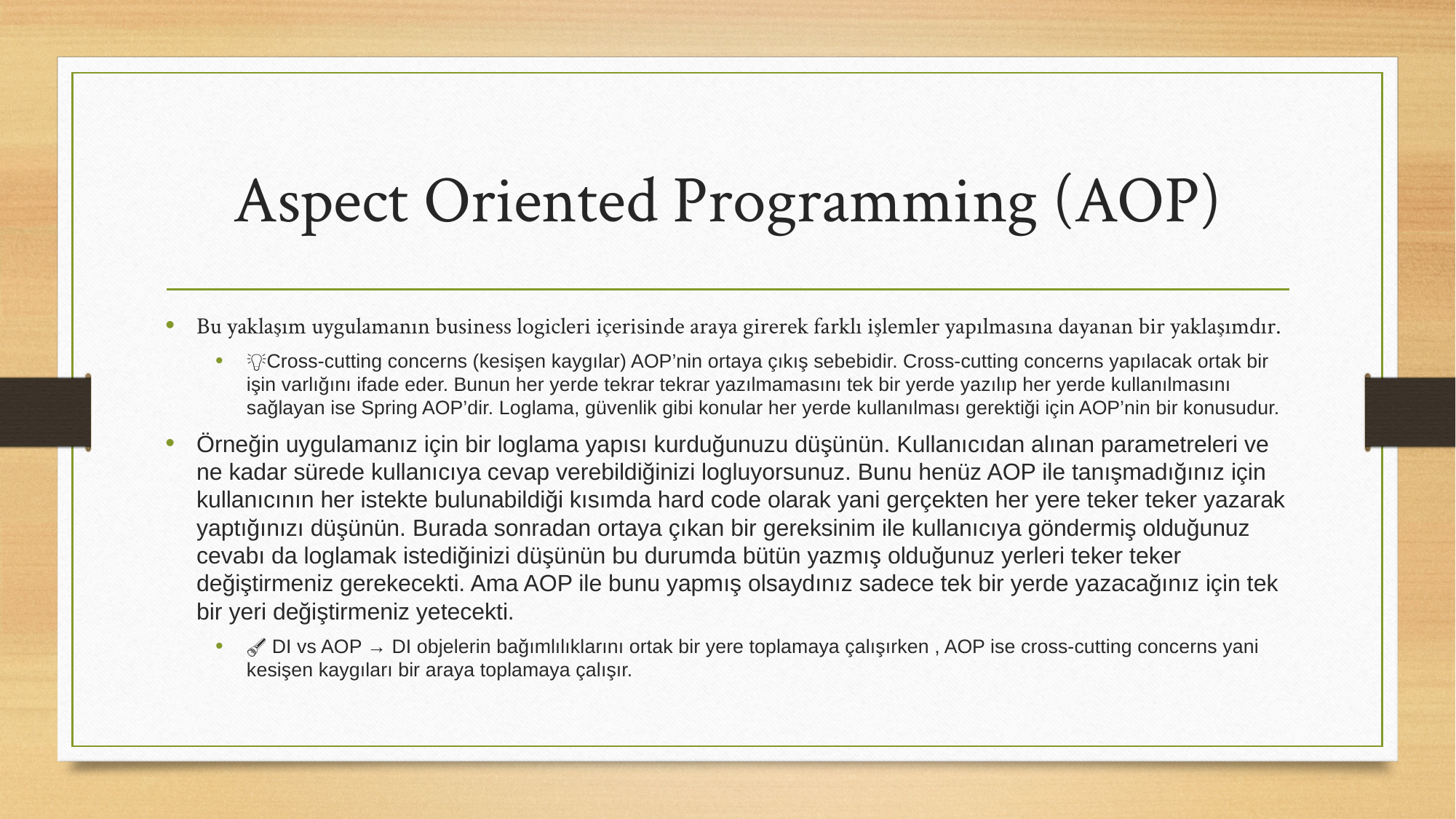

# Aspect Oriented Programming (AOP)
Bu yaklaşım uygulamanın business logicleri içerisinde araya girerek farklı işlemler yapılmasına dayanan bir yaklaşımdır.
💡Cross-cutting concerns (kesişen kaygılar) AOP’nin ortaya çıkış sebebidir. Cross-cutting concerns yapılacak ortak bir işin varlığını ifade eder. Bunun her yerde tekrar tekrar yazılmamasını tek bir yerde yazılıp her yerde kullanılmasını sağlayan ise Spring AOP’dir. Loglama, güvenlik gibi konular her yerde kullanılması gerektiği için AOP’nin bir konusudur.
Örneğin uygulamanız için bir loglama yapısı kurduğunuzu düşünün. Kullanıcıdan alınan parametreleri ve ne kadar sürede kullanıcıya cevap verebildiğinizi logluyorsunuz. Bunu henüz AOP ile tanışmadığınız için kullanıcının her istekte bulunabildiği kısımda hard code olarak yani gerçekten her yere teker teker yazarak yaptığınızı düşünün. Burada sonradan ortaya çıkan bir gereksinim ile kullanıcıya göndermiş olduğunuz cevabı da loglamak istediğinizi düşünün bu durumda bütün yazmış olduğunuz yerleri teker teker değiştirmeniz gerekecekti. Ama AOP ile bunu yapmış olsaydınız sadece tek bir yerde yazacağınız için tek bir yeri değiştirmeniz yetecekti.
🔦 DI vs AOP → DI objelerin bağımlılıklarını ortak bir yere toplamaya çalışırken , AOP ise cross-cutting concerns yani kesişen kaygıları bir araya toplamaya çalışır.